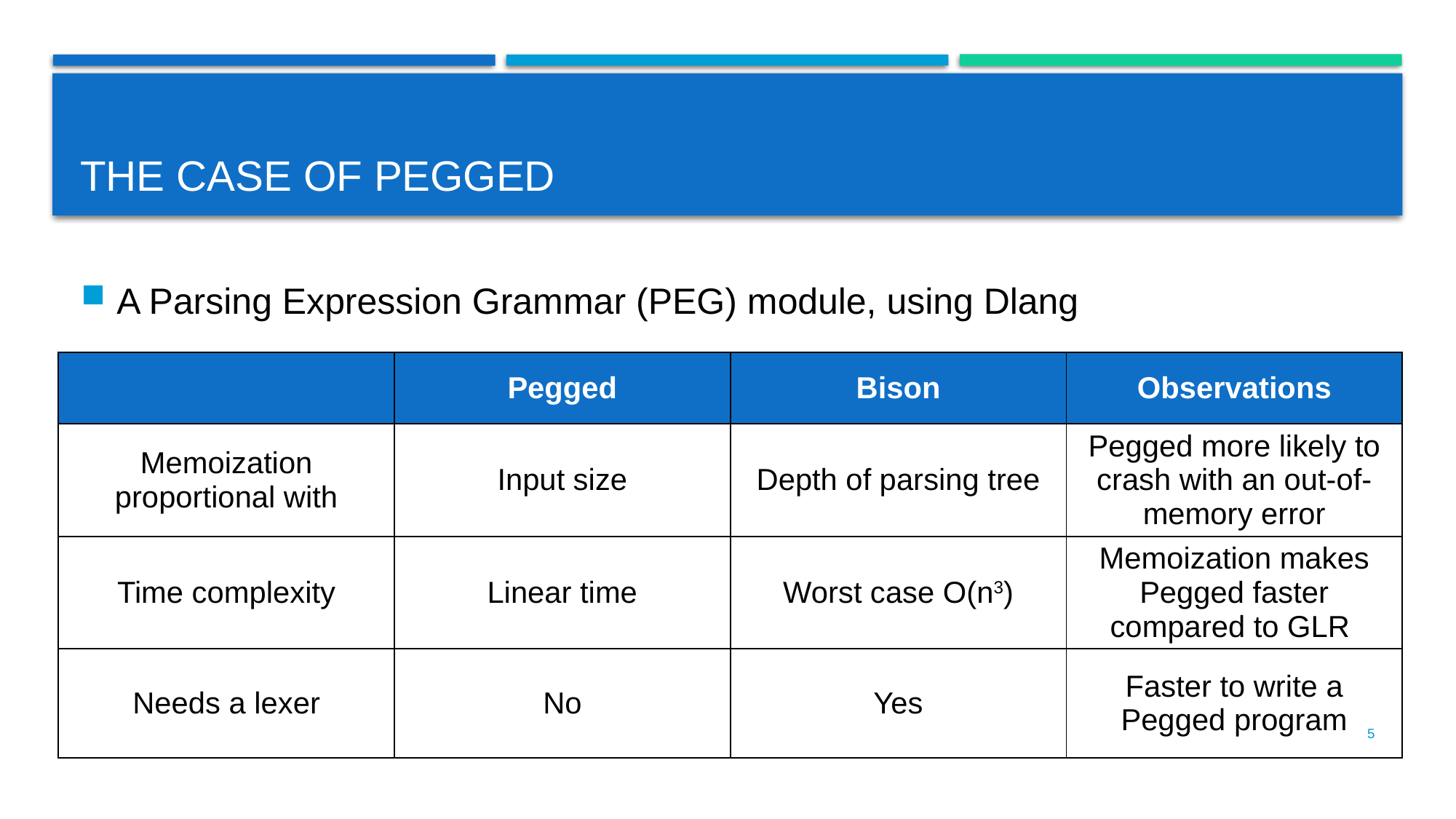

# The Case of Pegged
A Parsing Expression Grammar (PEG) module, using Dlang
|  | Pegged | Bison | Observations |
| --- | --- | --- | --- |
| Memoization proportional with | Input size | Depth of parsing tree | Pegged more likely to crash with an out-of-memory error |
| Time complexity | Linear time | Worst case O(n3) | Memoization makes Pegged faster compared to GLR |
| Needs a lexer | No | Yes | Faster to write a Pegged program |
5